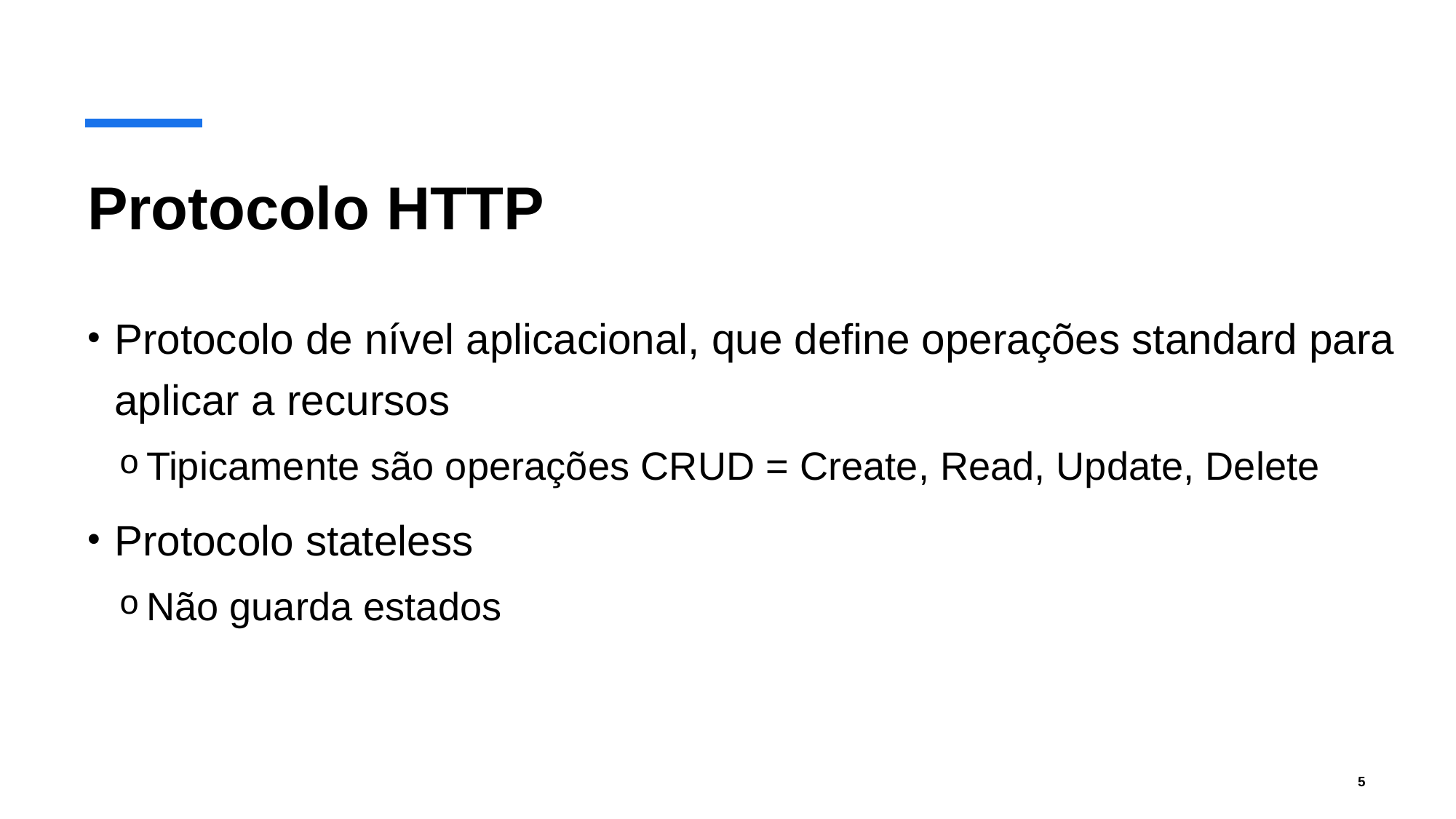

# Protocolo HTTP
Protocolo de nível aplicacional, que define operações standard para aplicar a recursos
Tipicamente são operações CRUD = Create, Read, Update, Delete
Protocolo stateless
Não guarda estados

5